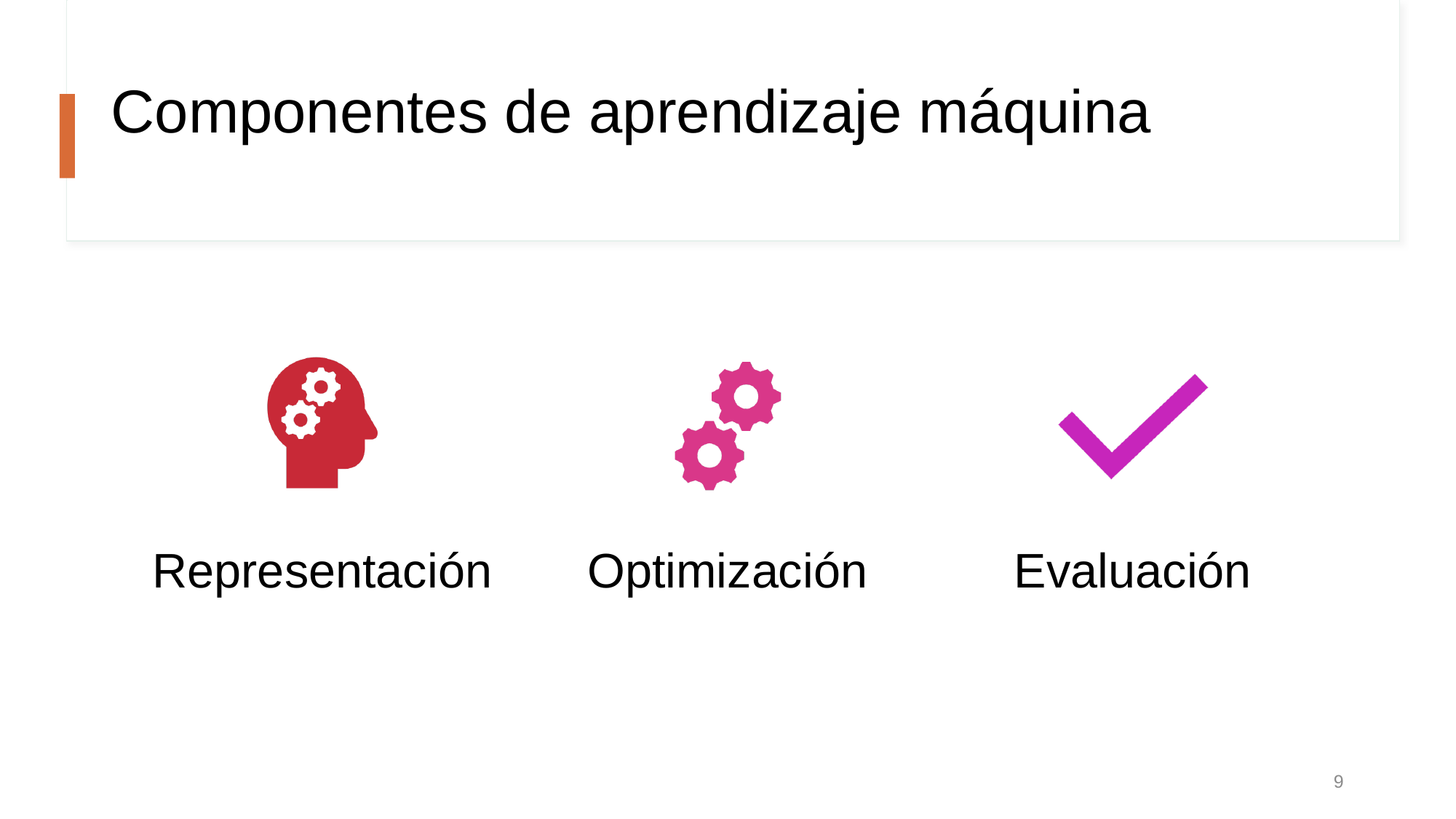

# Componentes de aprendizaje máquina
Representación
Optimización
Evaluación
9